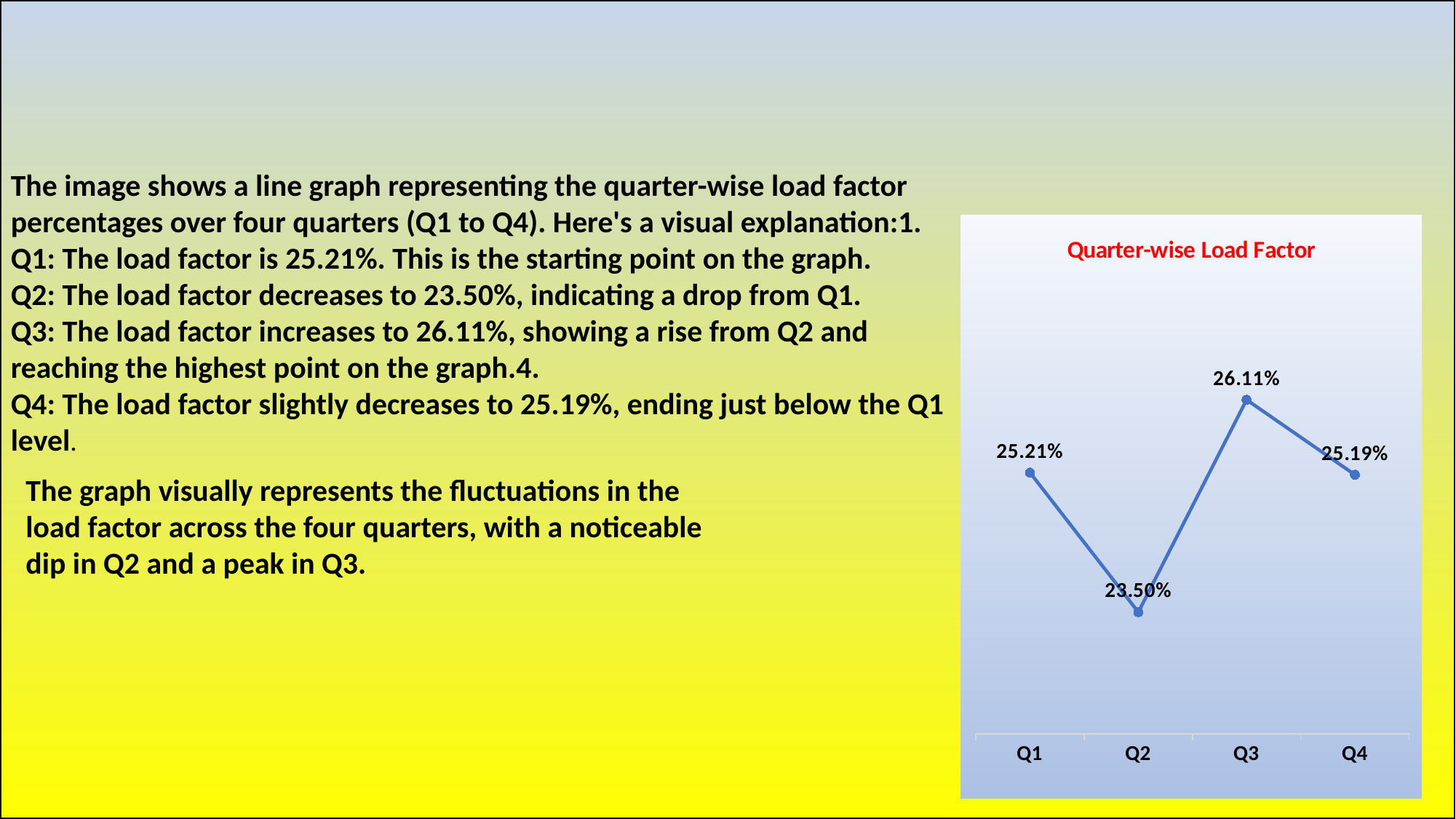

The image shows a line graph representing the quarter-wise load factor percentages over four quarters (Q1 to Q4). Here's a visual explanation:1.
Q1: The load factor is 25.21%. This is the starting point on the graph.
Q2: The load factor decreases to 23.50%, indicating a drop from Q1.
Q3: The load factor increases to 26.11%, showing a rise from Q2 and reaching the highest point on the graph.4.
Q4: The load factor slightly decreases to 25.19%, ending just below the Q1 level.

### Chart: Quarter-wise Load Factor

| Category | Total |
|---|---|
| Q1 | 0.25211726524533523 |
| Q2 | 0.23495394205244227 |
| Q3 | 0.26107254091275606 |
| Q4 | 0.25185625178946647 |
The graph visually represents the fluctuations in the load factor across the four quarters, with a noticeable dip in Q2 and a peak in Q3.